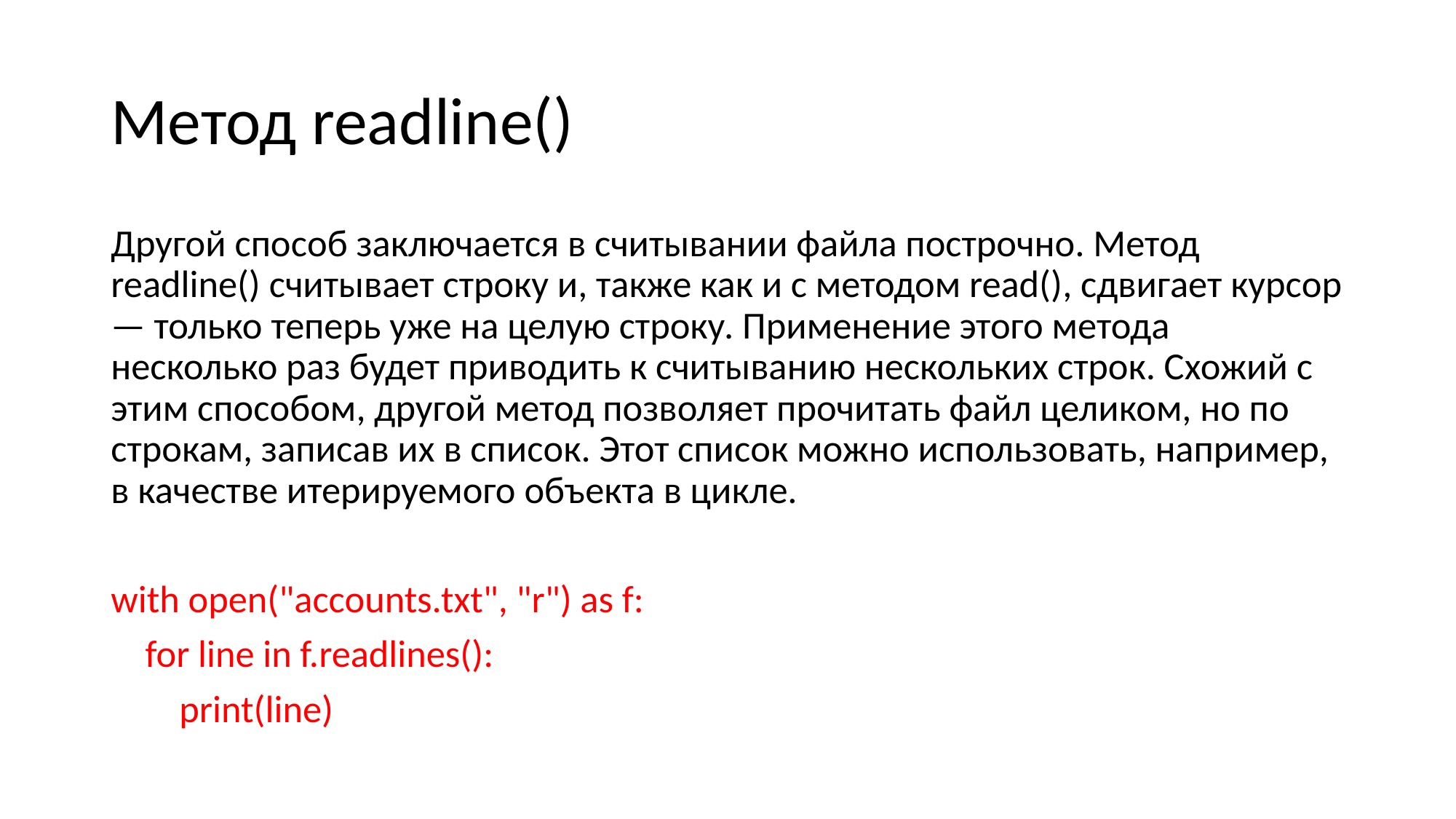

# Метод readline()
Другой способ заключается в считывании файла построчно. Метод readline() считывает строку и, также как и с методом read(), сдвигает курсор — только теперь уже на целую строку. Применение этого метода несколько раз будет приводить к считыванию нескольких строк. Схожий с этим способом, другой метод позволяет прочитать файл целиком, но по строкам, записав их в список. Этот список можно использовать, например, в качестве итерируемого объекта в цикле.

with open("accounts.txt", "r") as f:
    for line in f.readlines():
        print(line)